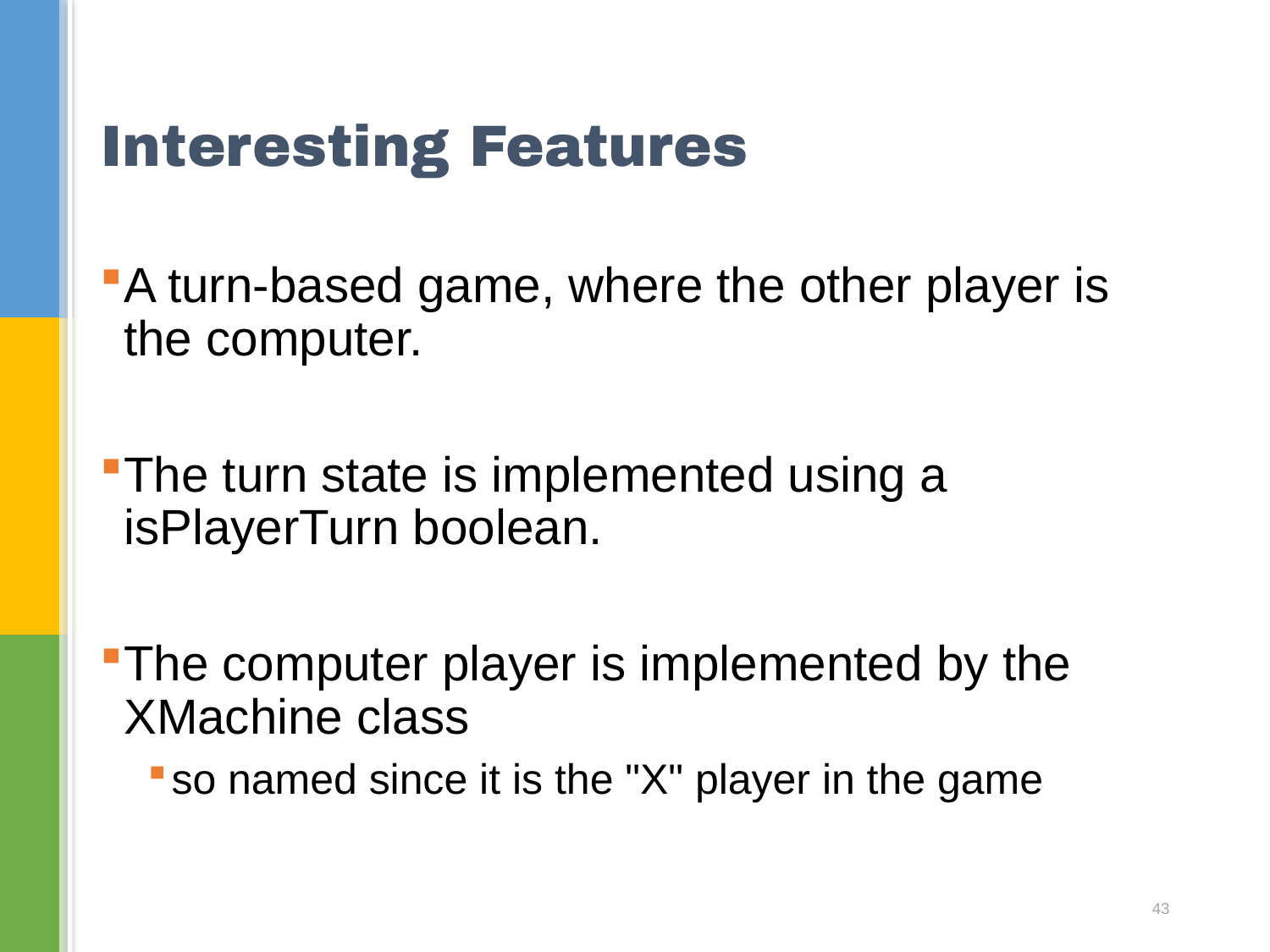

# Interesting Features
A turn-based game, where the other player is the computer.

The turn state is implemented using a isPlayerTurn boolean.

The computer player is implemented by the XMachine class
so named since it is the "X" player in the game
43